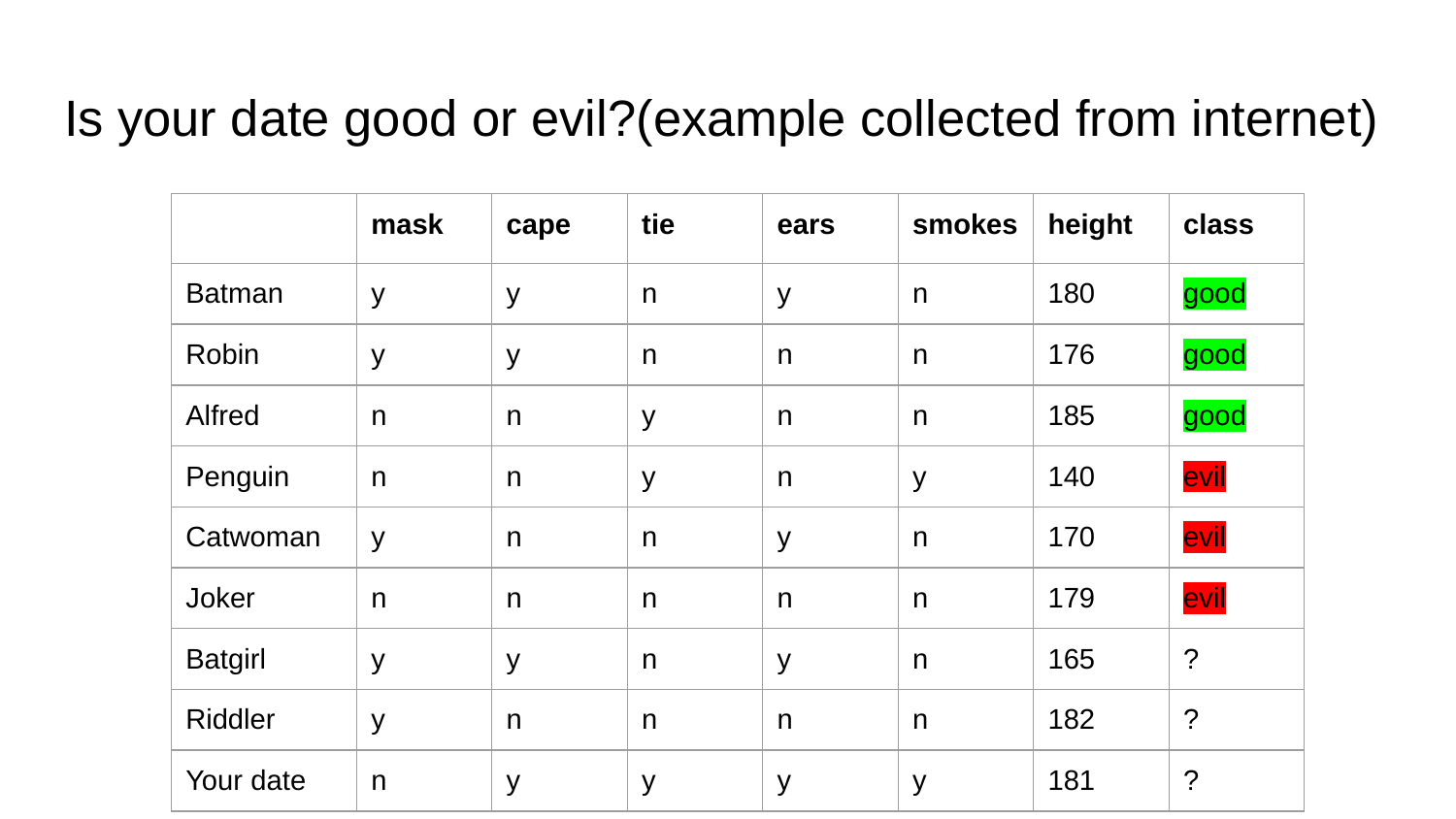

# Is your date good or evil?(example collected from internet)

|  | mask | cape | tie | ears | smokes | height | class |
| --- | --- | --- | --- | --- | --- | --- | --- |
| Batman | y | y | n | y | n | 180 | good |
| Robin | y | y | n | n | n | 176 | good |
| Alfred | n | n | y | n | n | 185 | good |
| Penguin | n | n | y | n | y | 140 | evil |
| Catwoman | y | n | n | y | n | 170 | evil |
| Joker | n | n | n | n | n | 179 | evil |
| Batgirl | y | y | n | y | n | 165 | ? |
| Riddler | y | n | n | n | n | 182 | ? |
| Your date | n | y | y | y | y | 181 | ? |